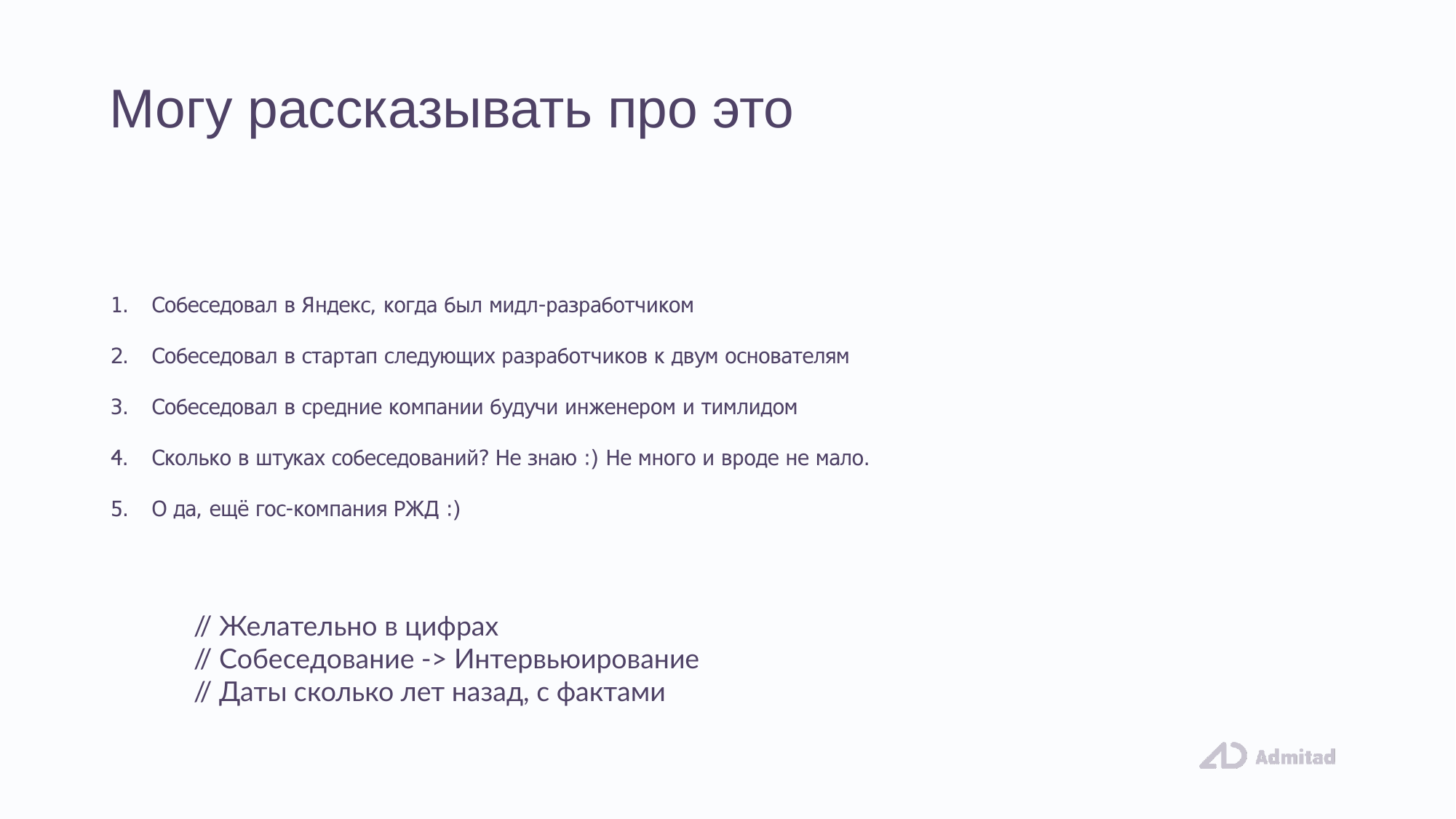

Могу рассказывать про это
Собеседовал в Яндекс, когда был мидл-разработчиком
Собеседовал в стартап следующих разработчиков к двум основателям
Собеседовал в средние компании будучи инженером и тимлидом
Сколько в штуках собеседований? Не знаю :) Не много и вроде не мало.
О да, ещё гос-компания РЖД :)
// Желательно в цифрах
// Собеседование -> Интервьюирование
// Даты сколько лет назад, с фактами
4